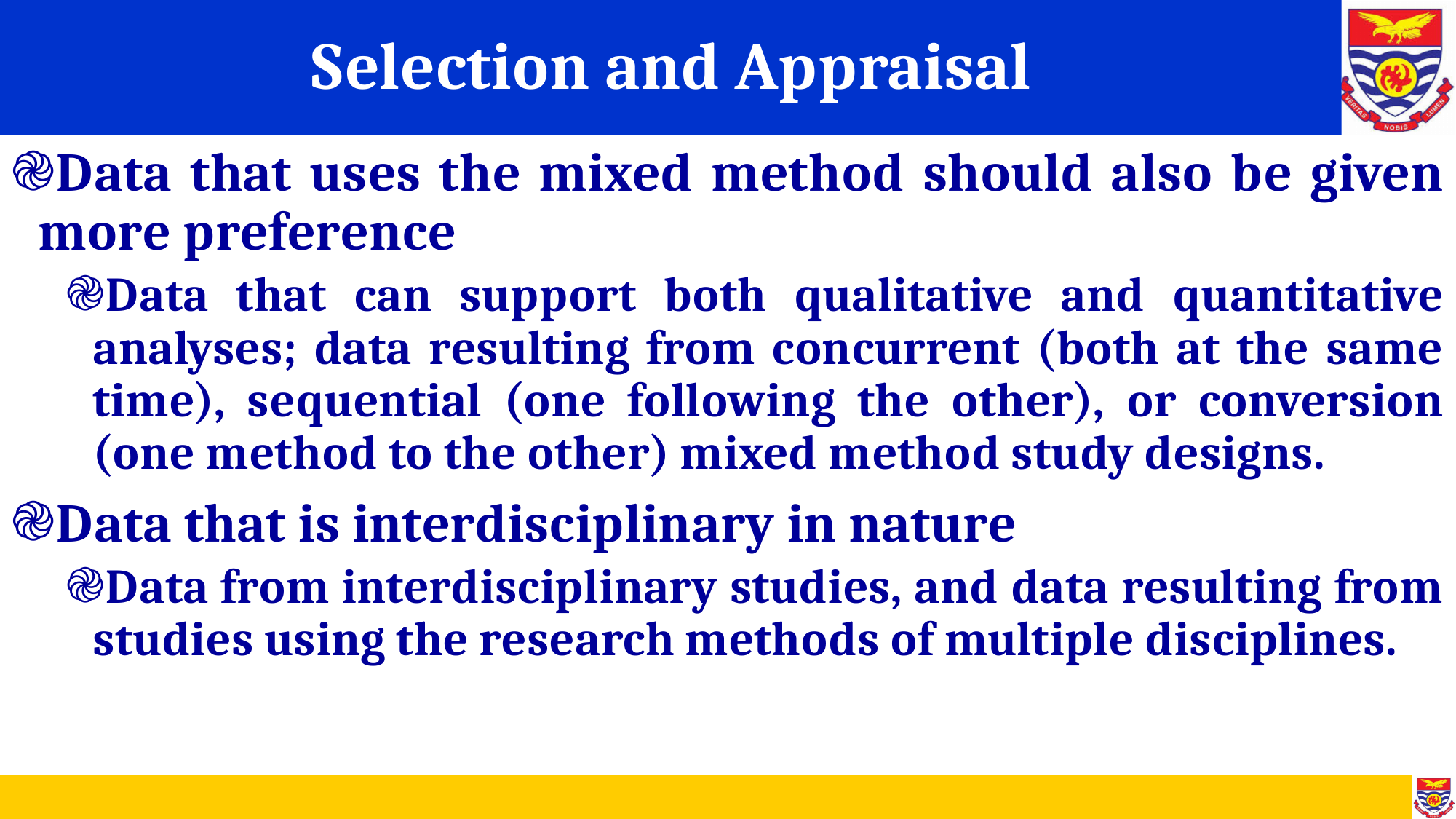

# Selection and Appraisal
Data that uses the mixed method should also be given more preference
Data that can support both qualitative and quantitative analyses; data resulting from concurrent (both at the same time), sequential (one following the other), or conversion (one method to the other) mixed method study designs.
Data that is interdisciplinary in nature
Data from interdisciplinary studies, and data resulting from studies using the research methods of multiple disciplines.